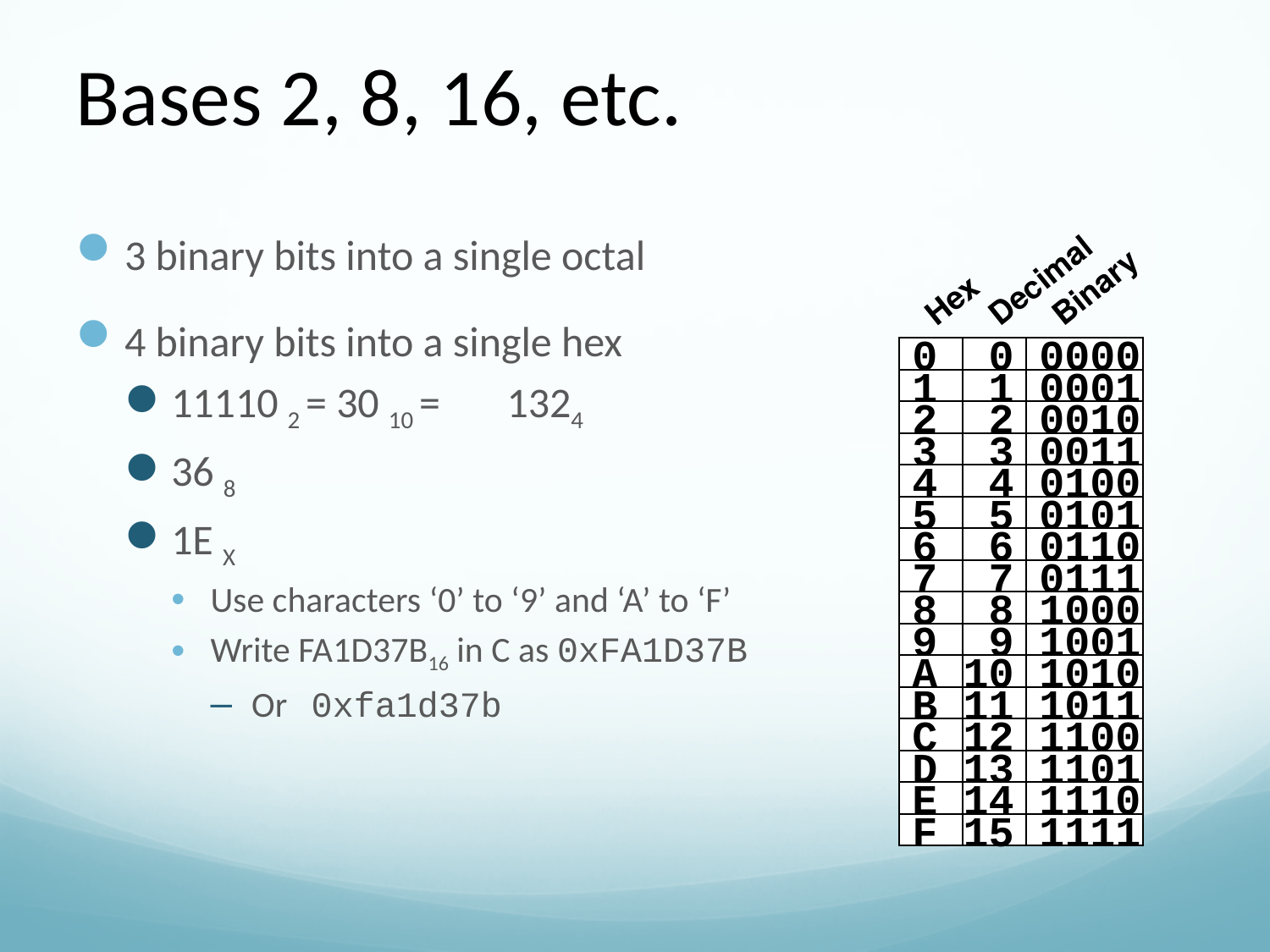

Bases 2, 8, 16, etc.
3 binary bits into a single octal
4 binary bits into a single hex
11110 2 = 30 10 =       1324
36 8
1E X
Use characters ‘0’ to ‘9’ and ‘A’ to ‘F’
Write FA1D37B16 in C as 0xFA1D37B
Or   0xfa1d37b

Decimal
Binary
Hex
0
0
0000
1
1
0001
2
2
0010
3
3
0011
4
4
0100
5
5
0101
6
6
0110
7
7
0111
8
8
1000
9
9
1001
A
10
1010
B
11
1011
C
12
1100
D
13
1101
E
14
1110
F
15
1111